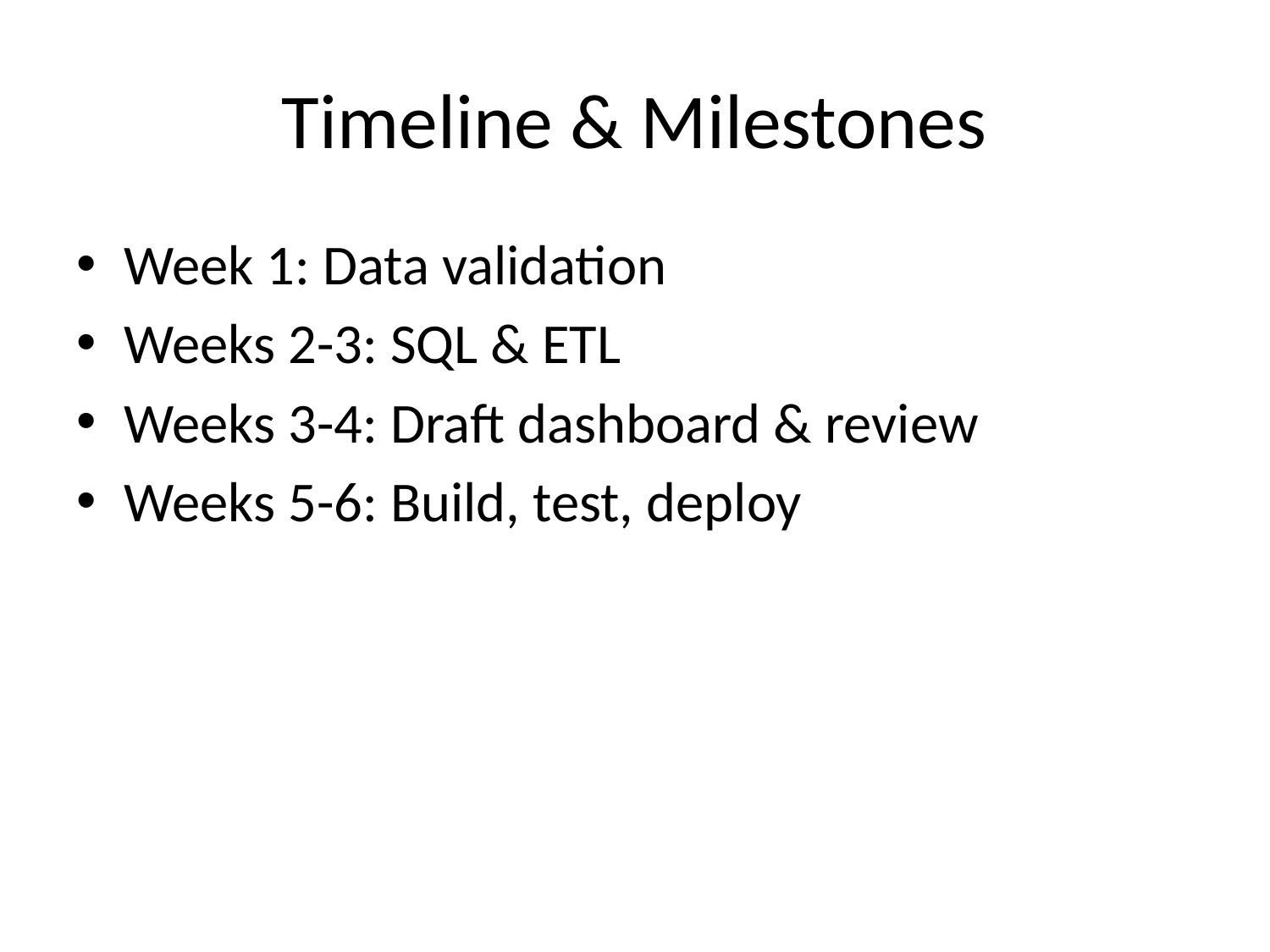

# Timeline & Milestones
Week 1: Data validation
Weeks 2-3: SQL & ETL
Weeks 3-4: Draft dashboard & review
Weeks 5-6: Build, test, deploy